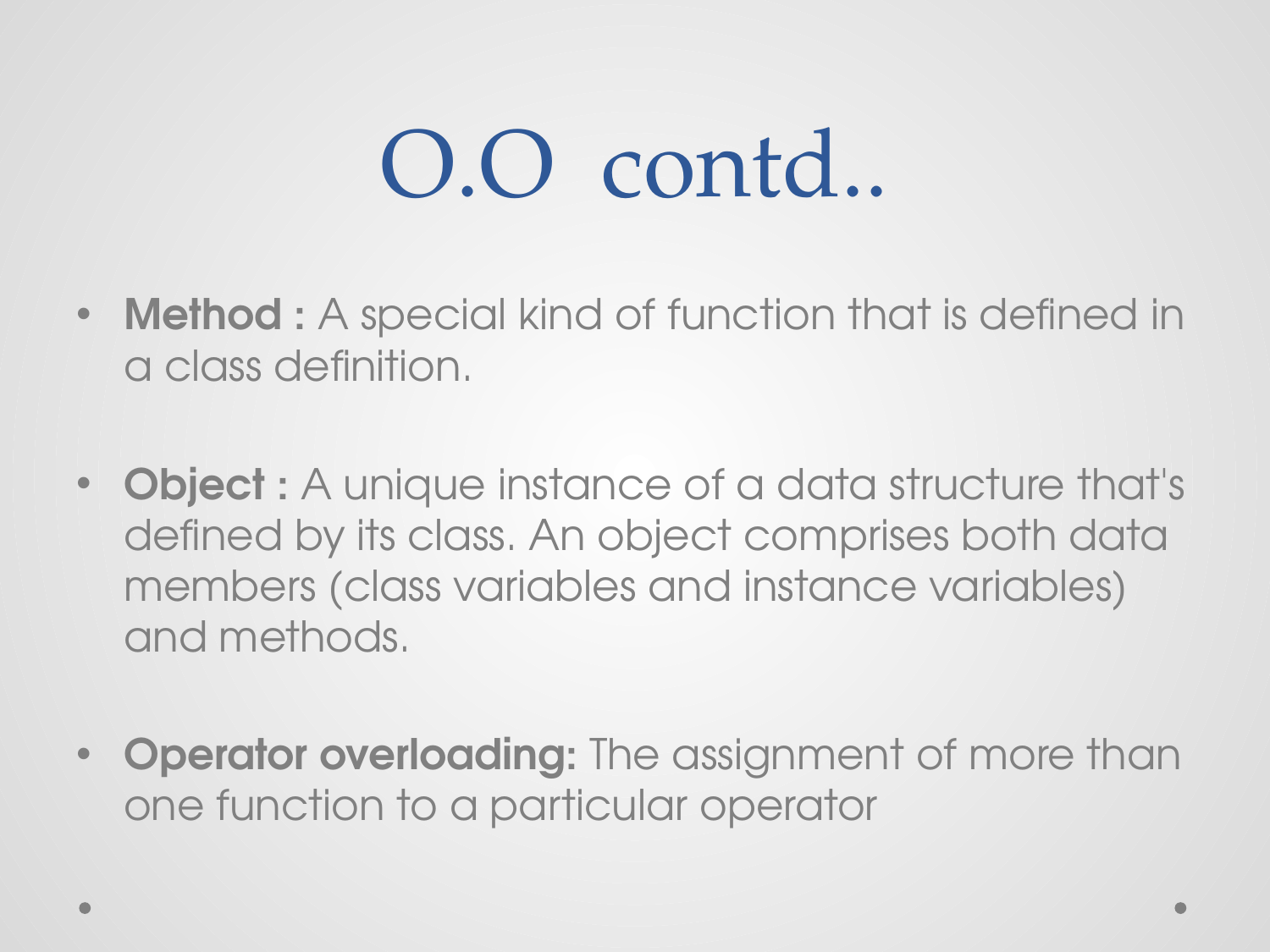

# O.O  contd..

Method : A special kind of function that is defined in a class definition.

Object : A unique instance of a data structure that's defined by its class. An object comprises both data members (class variables and instance variables) and methods.

Operator overloading: The assignment of more than one function to a particular operator